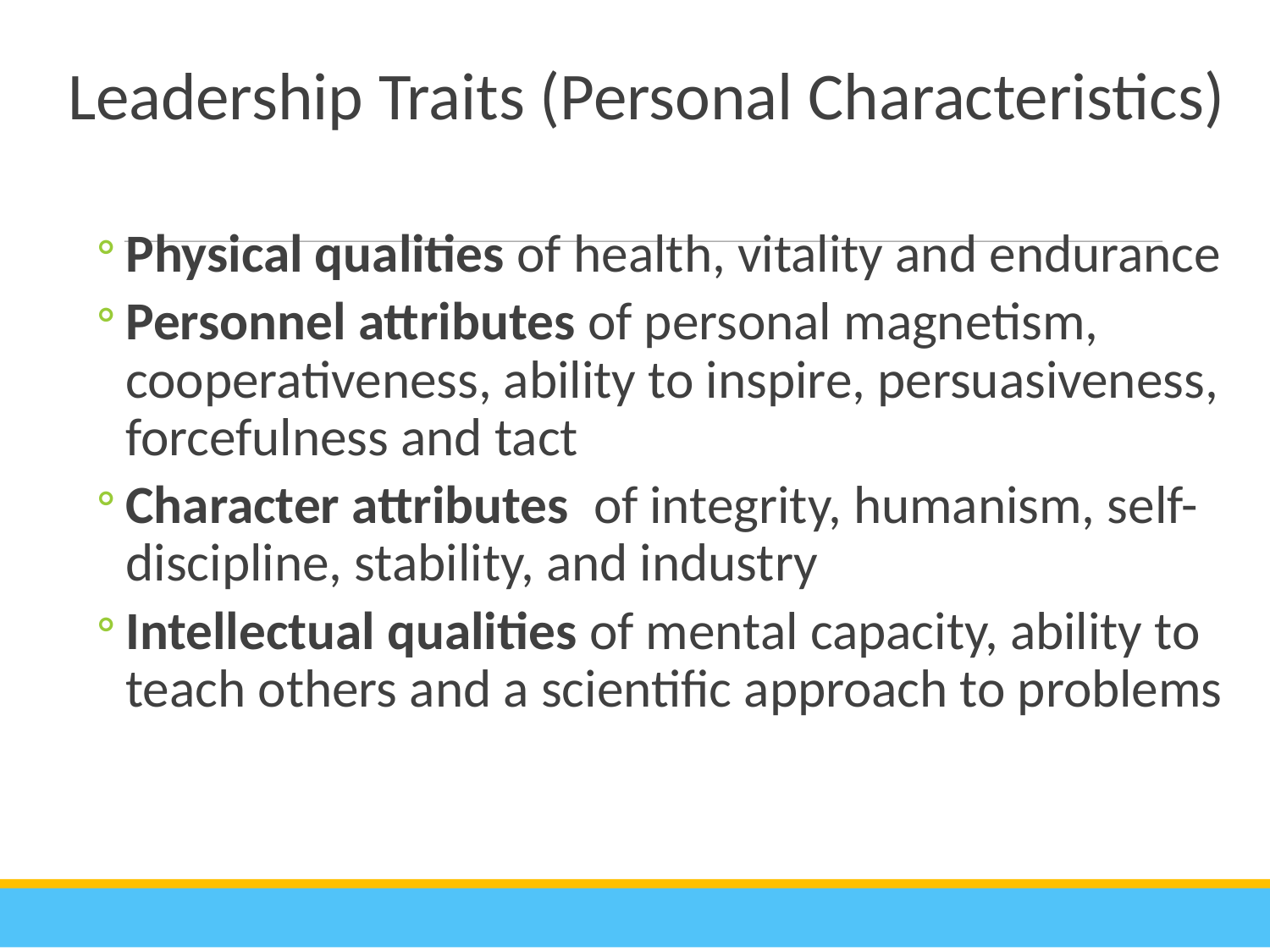

# Leadership Traits (Personal Characteristics)

Physical qualities of health, vitality and endurance
Personnel attributes of personal magnetism, cooperativeness, ability to inspire, persuasiveness, forcefulness and tact
Character attributes  of integrity, humanism, self- discipline, stability, and industry
Intellectual qualities of mental capacity, ability to teach others and a scientific approach to problems